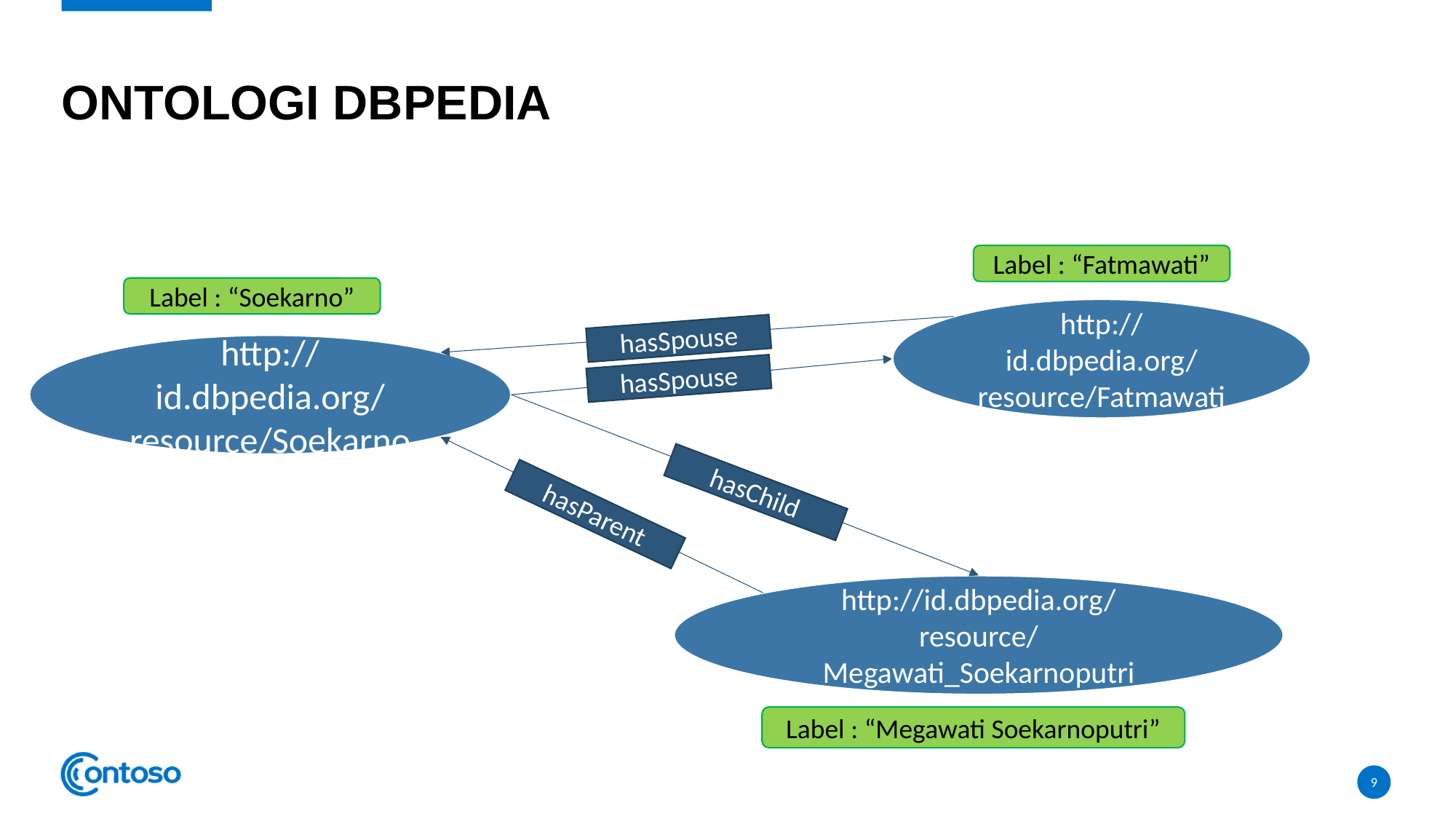

Ontologi dbpedia

Label : “Fatmawati”
Label : “Soekarno”
http://id.dbpedia.org/resource/Fatmawati
hasSpouse
http://id.dbpedia.org/resource/Soekarno
hasSpouse

hasChild
hasParent
http://id.dbpedia.org/resource/Megawati_Soekarnoputri
Label : “Megawati Soekarnoputri”
9